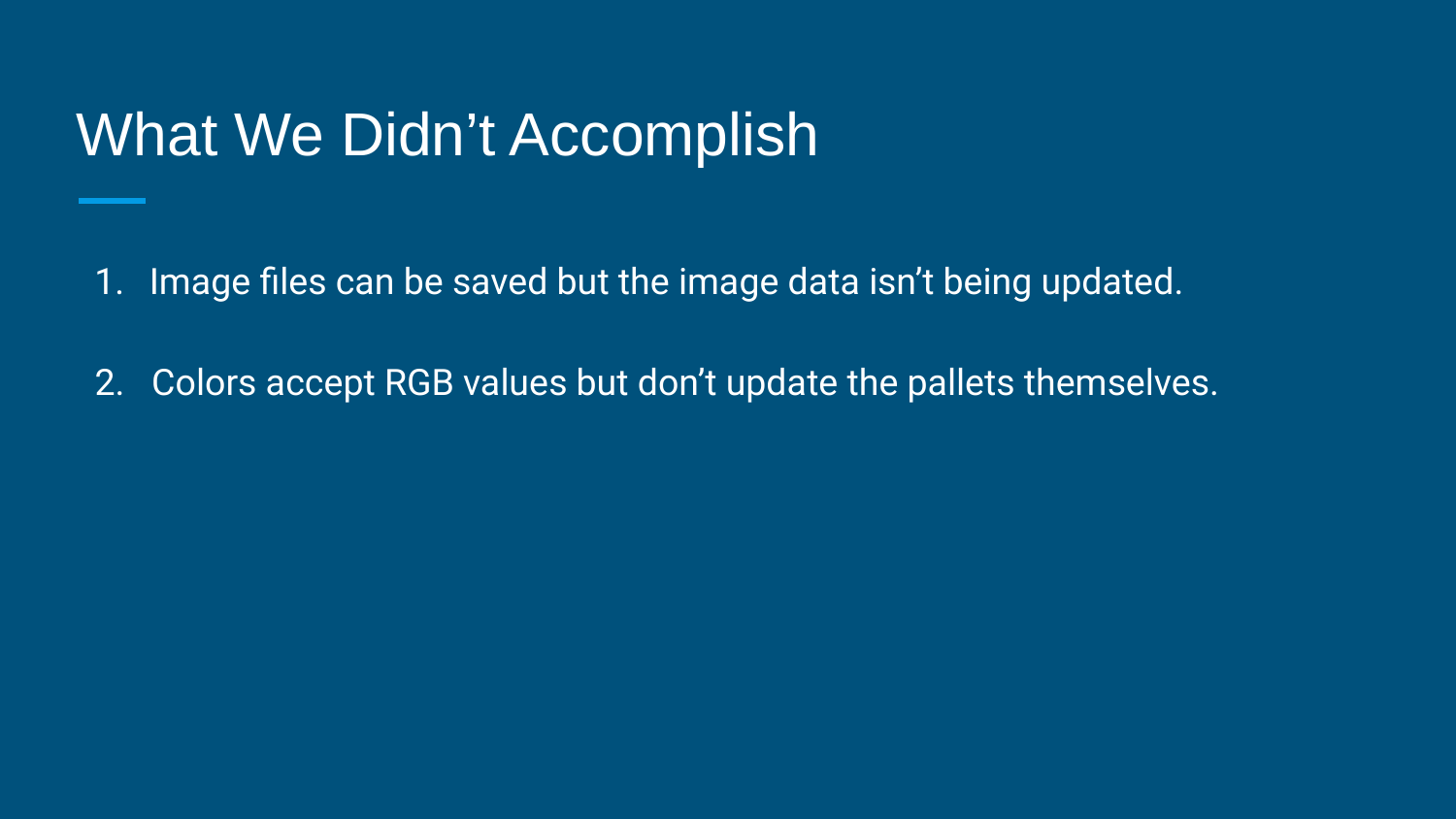

# What We Didn’t Accomplish
Image files can be saved but the image data isn’t being updated.

2.   Colors accept RGB values but don’t update the pallets themselves.